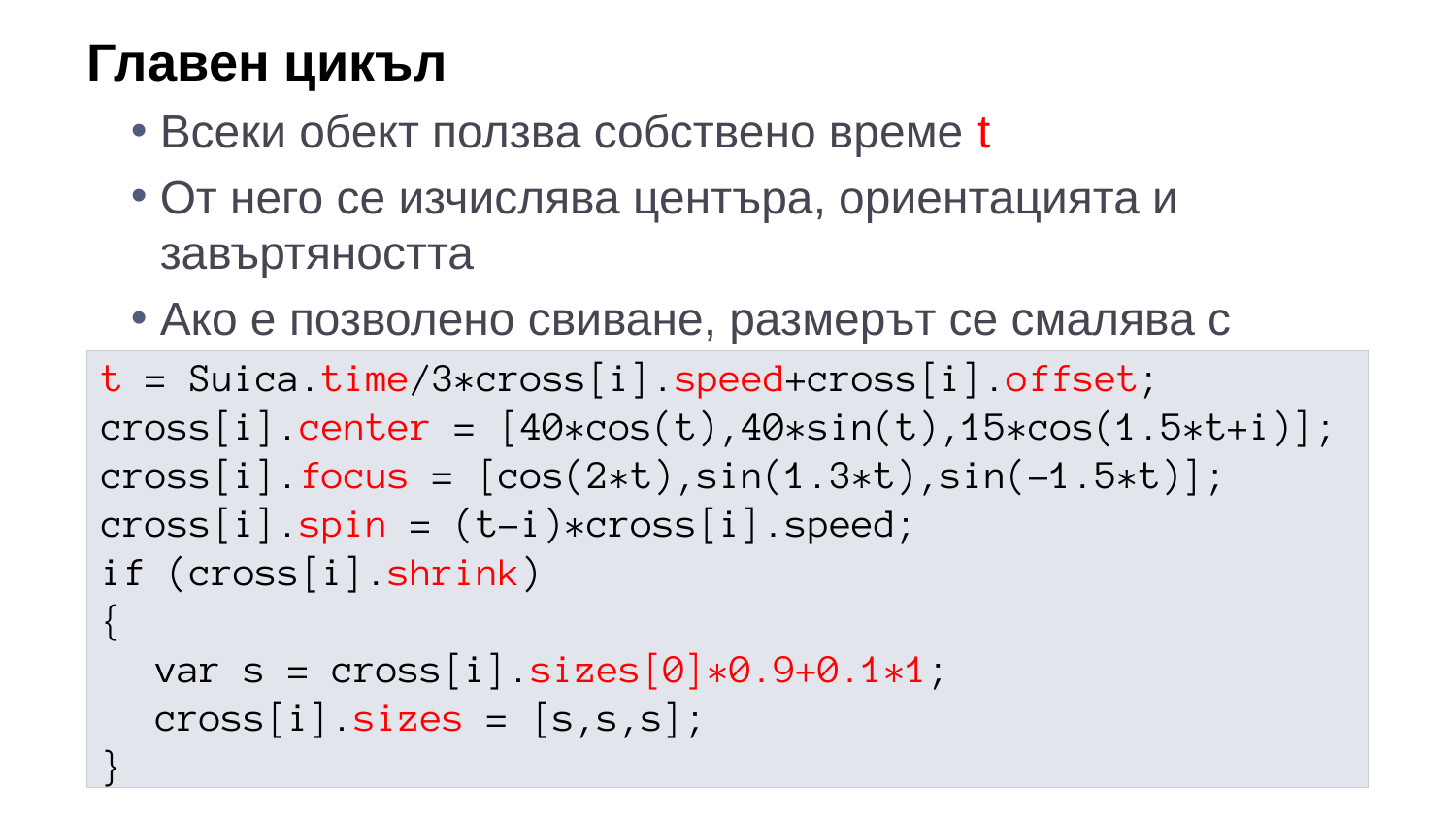

Главен цикъл
Всеки обект ползва собствено време t
От него се изчислява центъра, ориентацията и завъртяността
Ако е позволено свиване, размерът се смалява с линейна комбинация спрямо текущия размер и 1
t = Suica.time/3*cross[i].speed+cross[i].offset;
cross[i].center = [40*cos(t),40*sin(t),15*cos(1.5*t+i)];
cross[i].focus = [cos(2*t),sin(1.3*t),sin(-1.5*t)];
cross[i].spin = (t-i)*cross[i].speed;
if (cross[i].shrink)
{
	var s = cross[i].sizes[0]*0.9+0.1*1;
	cross[i].sizes = [s,s,s];
}